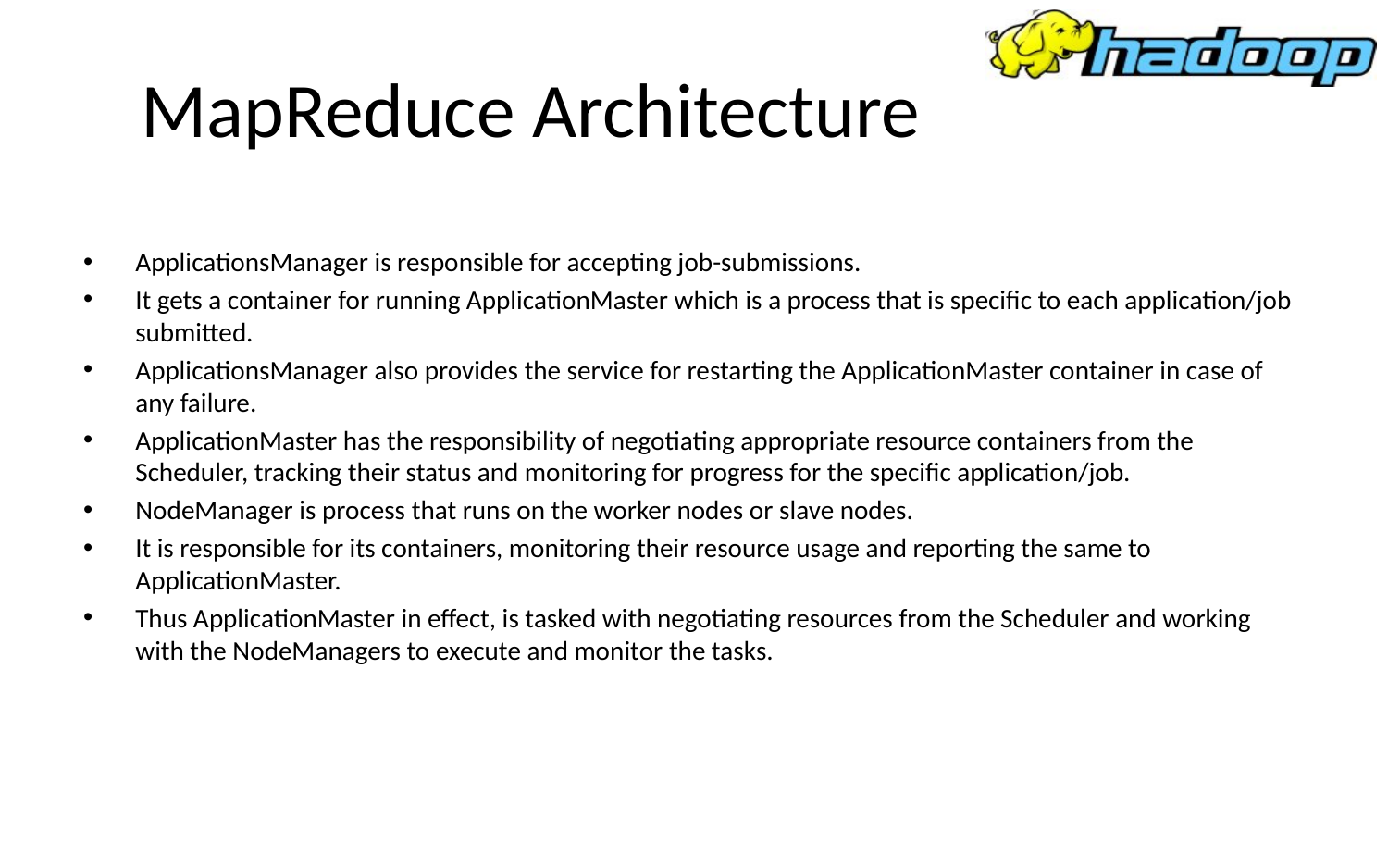

# MapReduce Architecture
ApplicationsManager is responsible for accepting job-submissions.
It gets a container for running ApplicationMaster which is a process that is specific to each application/job submitted.
ApplicationsManager also provides the service for restarting the ApplicationMaster container in case of any failure.
ApplicationMaster has the responsibility of negotiating appropriate resource containers from the Scheduler, tracking their status and monitoring for progress for the specific application/job.
NodeManager is process that runs on the worker nodes or slave nodes.
It is responsible for its containers, monitoring their resource usage and reporting the same to ApplicationMaster.
Thus ApplicationMaster in effect, is tasked with negotiating resources from the Scheduler and working with the NodeManagers to execute and monitor the tasks.